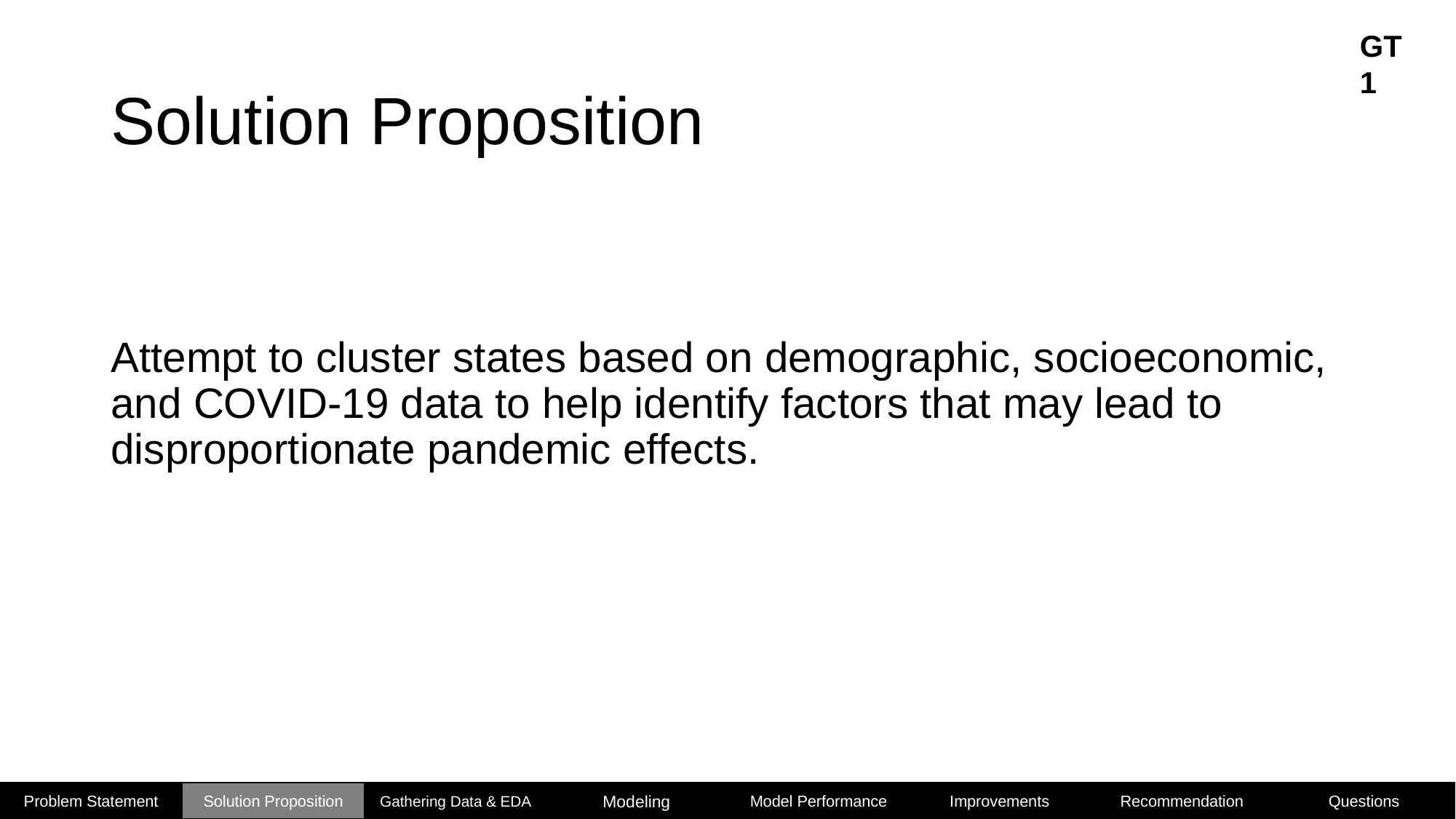

GT1
# Solution Proposition
Attempt to cluster states based on demographic, socioeconomic, and COVID-19 data to help identify factors that may lead to disproportionate pandemic effects.
Problem Statement
Solution Proposition
Gathering Data & EDA
Modeling
Model Performance
Improvements
Recommendation
Questions